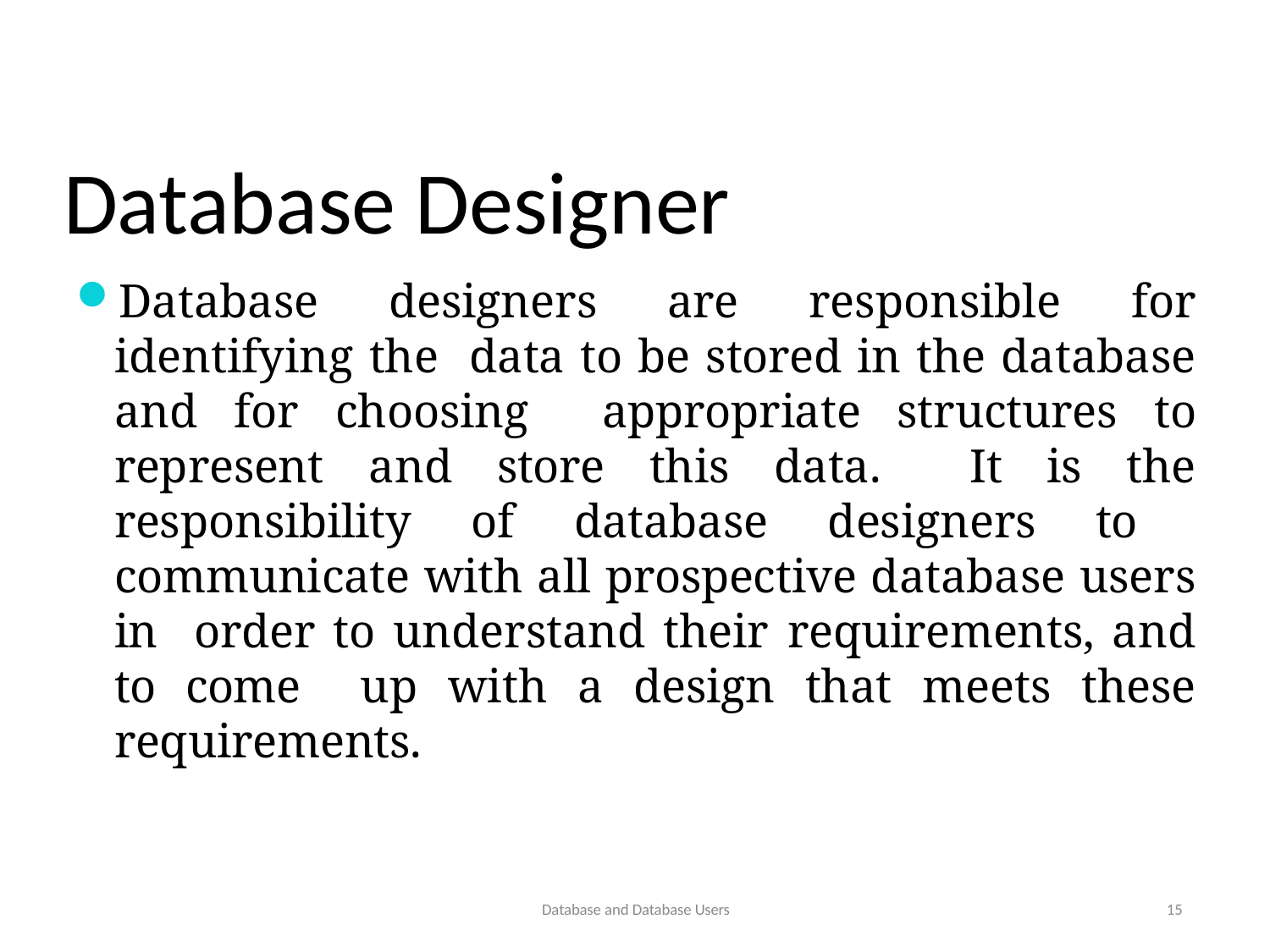

# Database Designer
Database designers are responsible for identifying the  data to be stored in the database and for choosing  appropriate structures to represent and store this data.  It is the responsibility of database designers to  communicate with all prospective database users in  order to understand their requirements, and to come  up with a design that meets these requirements.
Database and Database Users
15